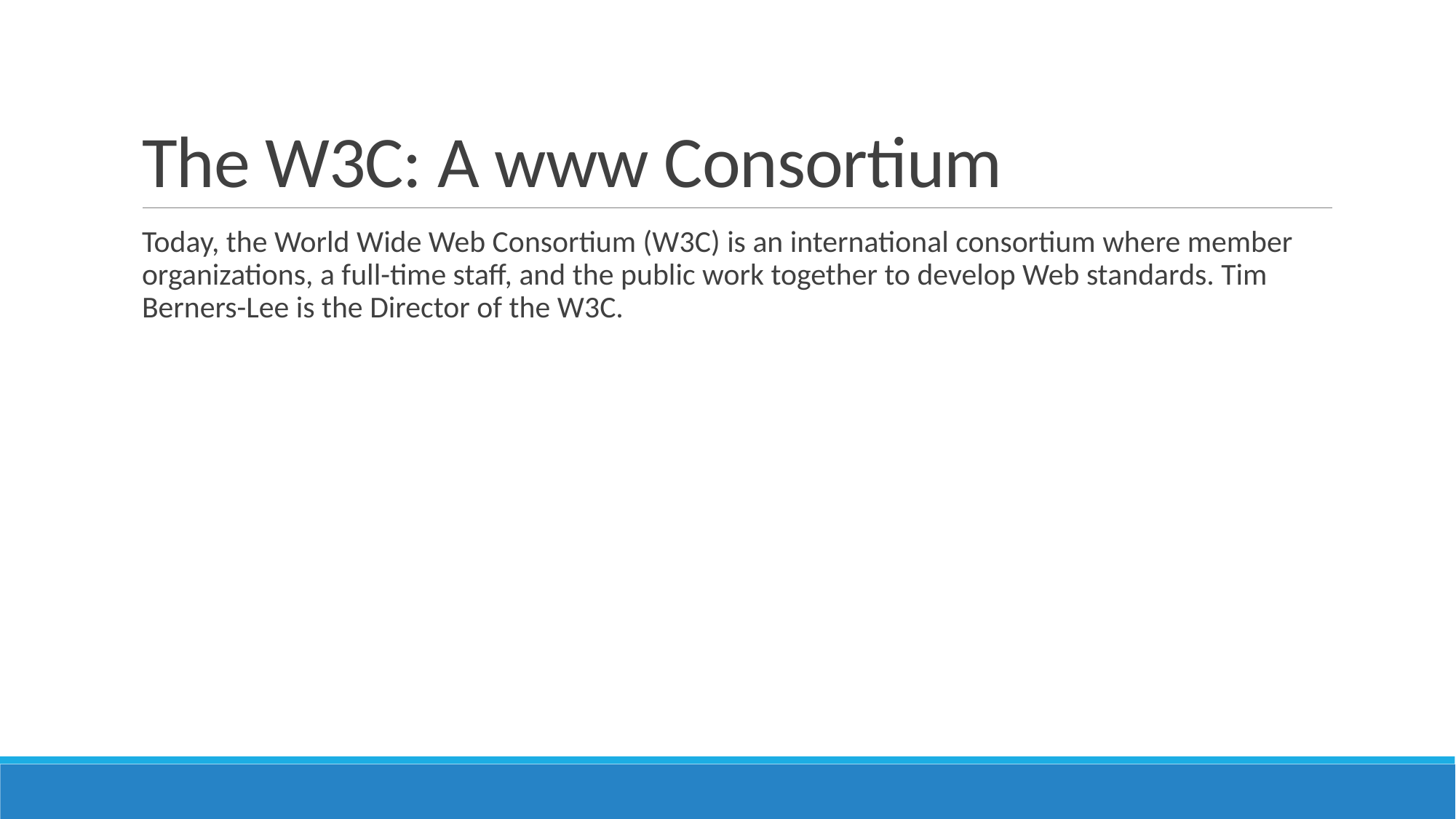

# The W3C: A www Consortium
Today, the World Wide Web Consortium (W3C) is an international consortium where member organizations, a full-time staff, and the public work together to develop Web standards. Tim Berners-Lee is the Director of the W3C.